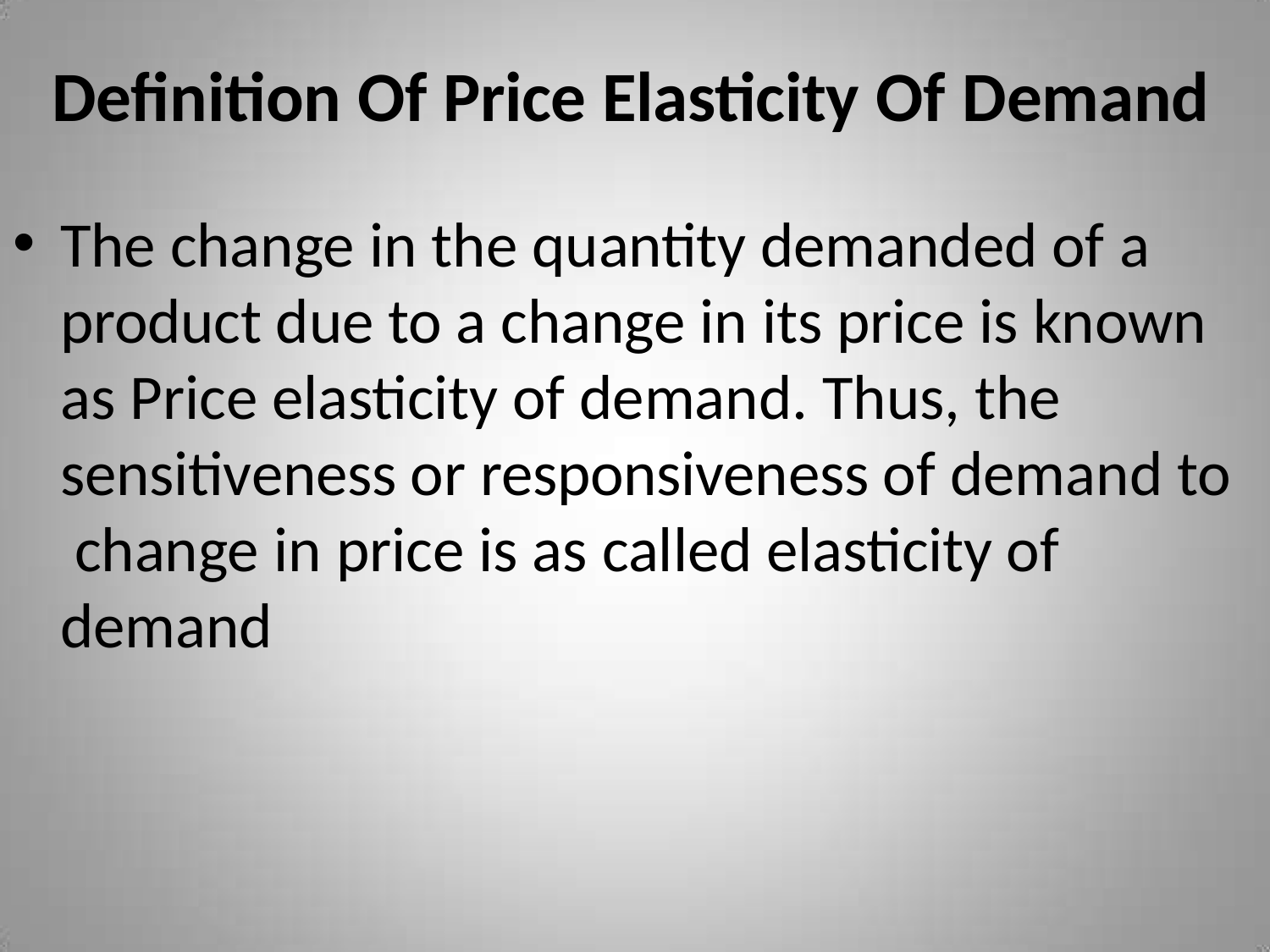

# Definition Of Price Elasticity Of Demand
The change in the quantity demanded of a  product due to a change in its price is known  as Price elasticity of demand. Thus, the  sensitiveness or responsiveness of demand to  change in price is as called elasticity of  demand